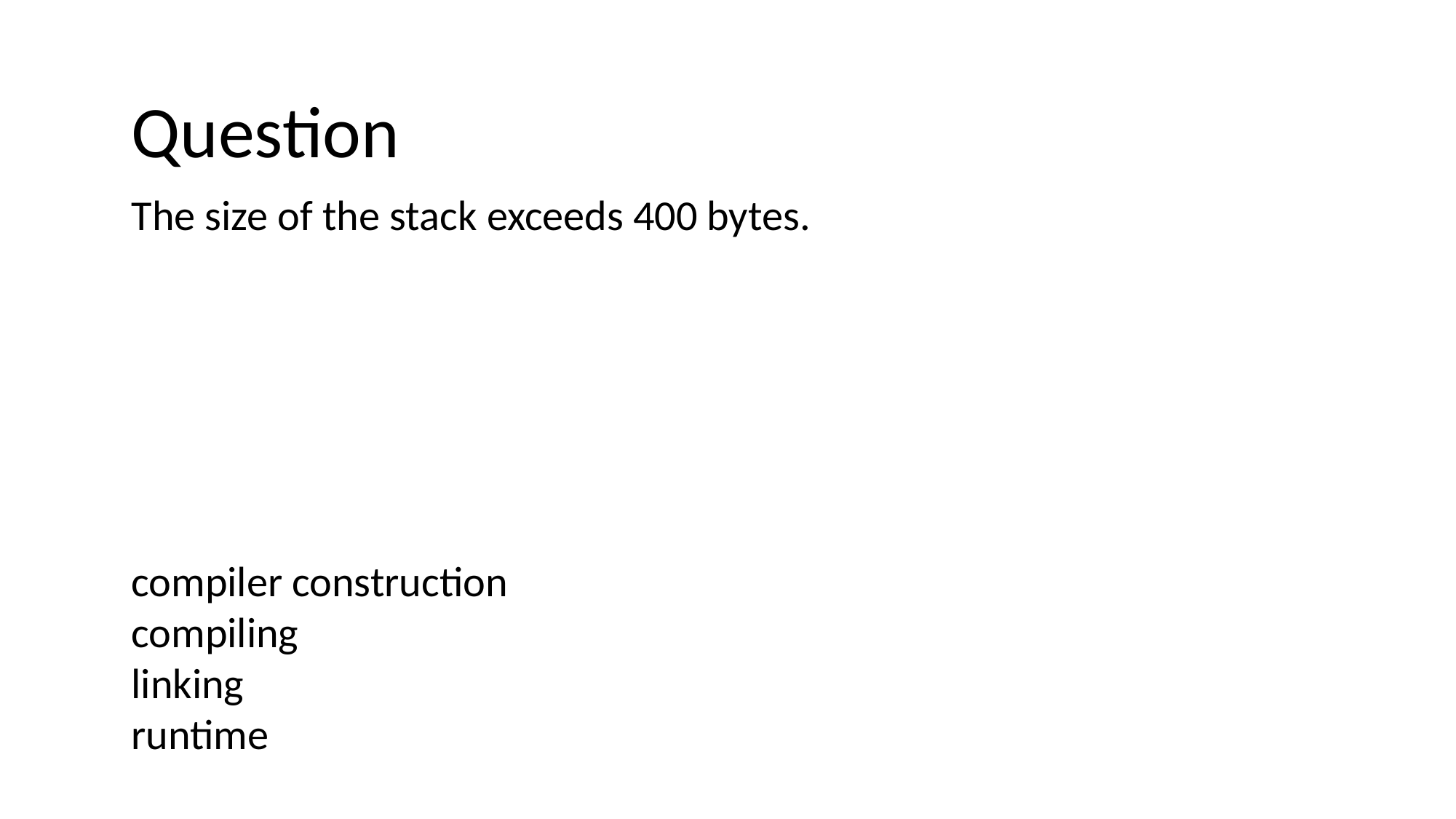

Question
The size of the stack exceeds 400 bytes.
compiler construction
compiling
linking
runtime